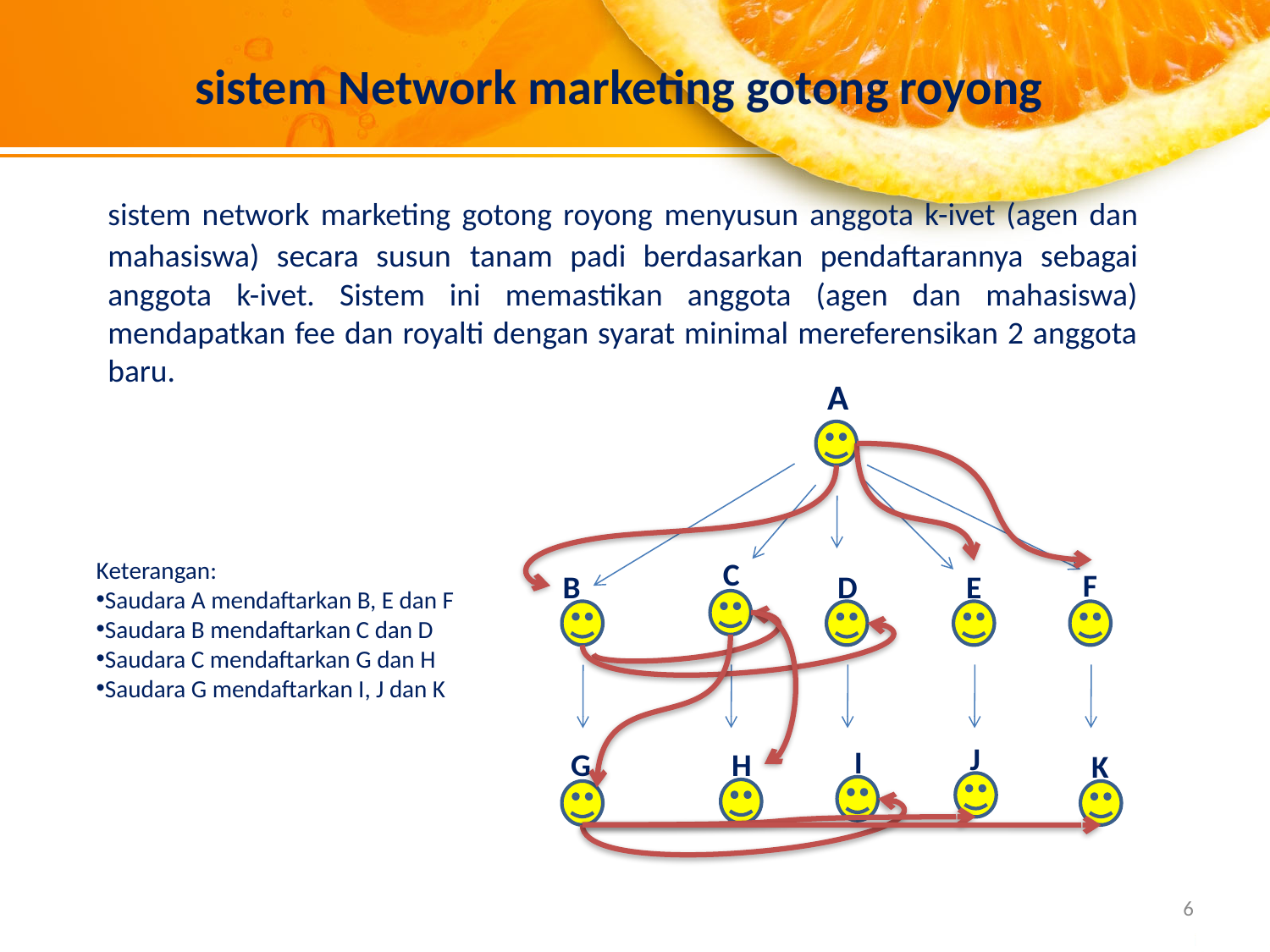

sistem Network marketing gotong royong
sistem network marketing gotong royong menyusun anggota k-ivet (agen dan mahasiswa) secara susun tanam padi berdasarkan pendaftarannya sebagai anggota k-ivet. Sistem ini memastikan anggota (agen dan mahasiswa) mendapatkan fee dan royalti dengan syarat minimal mereferensikan 2 anggota baru.

A

Keterangan:
Saudara A mendaftarkan B, E dan F
Saudara B mendaftarkan C dan D
Saudara C mendaftarkan G dan H
Saudara G mendaftarkan I, J dan K
C
F
B
D
E

J
I
G
H
K

6
8